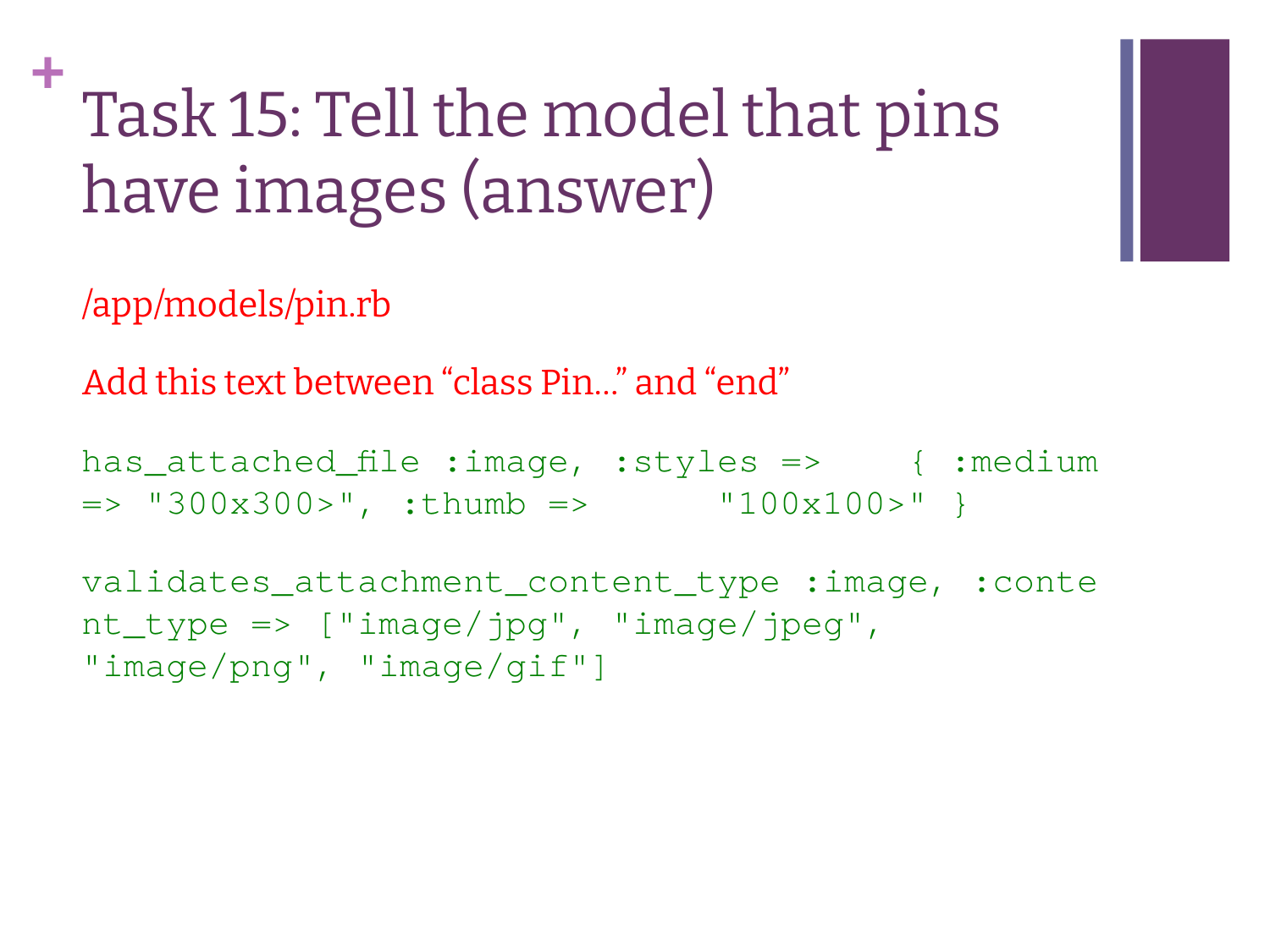

# Task 15: Tell the model that pins have images (answer)
/app/models/pin.rb
Add this text between “class Pin…” and “end”
has_attached_file :image, :styles =>    { :medium => "300x300>", :thumb => 	"100x100>" }
validates_attachment_content_type :image, :content_type => ["image/jpg", "image/jpeg", "image/png", "image/gif"]